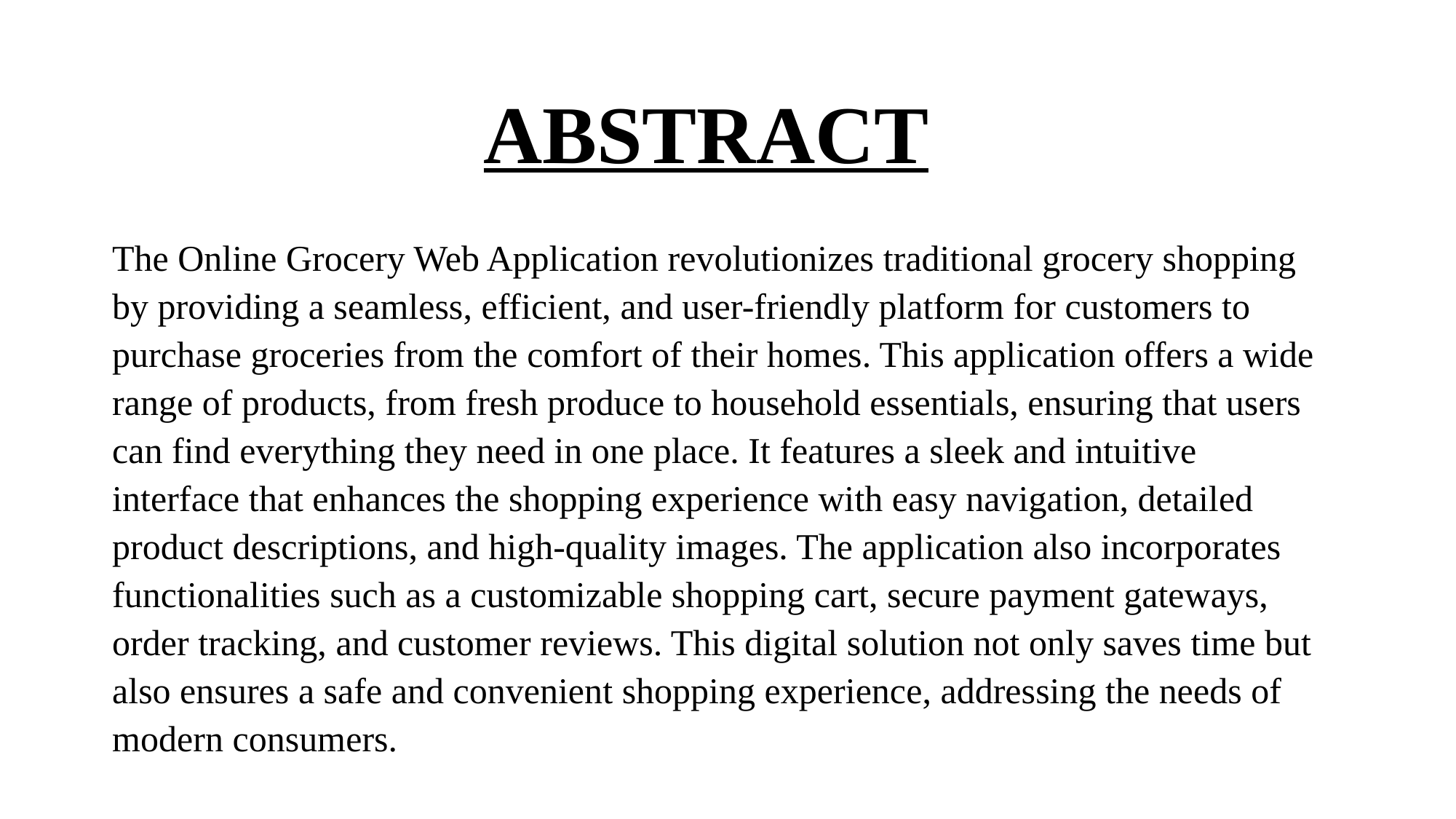

# ABSTRACT
The Online Grocery Web Application revolutionizes traditional grocery shopping by providing a seamless, efficient, and user-friendly platform for customers to purchase groceries from the comfort of their homes. This application offers a wide range of products, from fresh produce to household essentials, ensuring that users can find everything they need in one place. It features a sleek and intuitive interface that enhances the shopping experience with easy navigation, detailed product descriptions, and high-quality images. The application also incorporates functionalities such as a customizable shopping cart, secure payment gateways, order tracking, and customer reviews. This digital solution not only saves time but also ensures a safe and convenient shopping experience, addressing the needs of modern consumers.